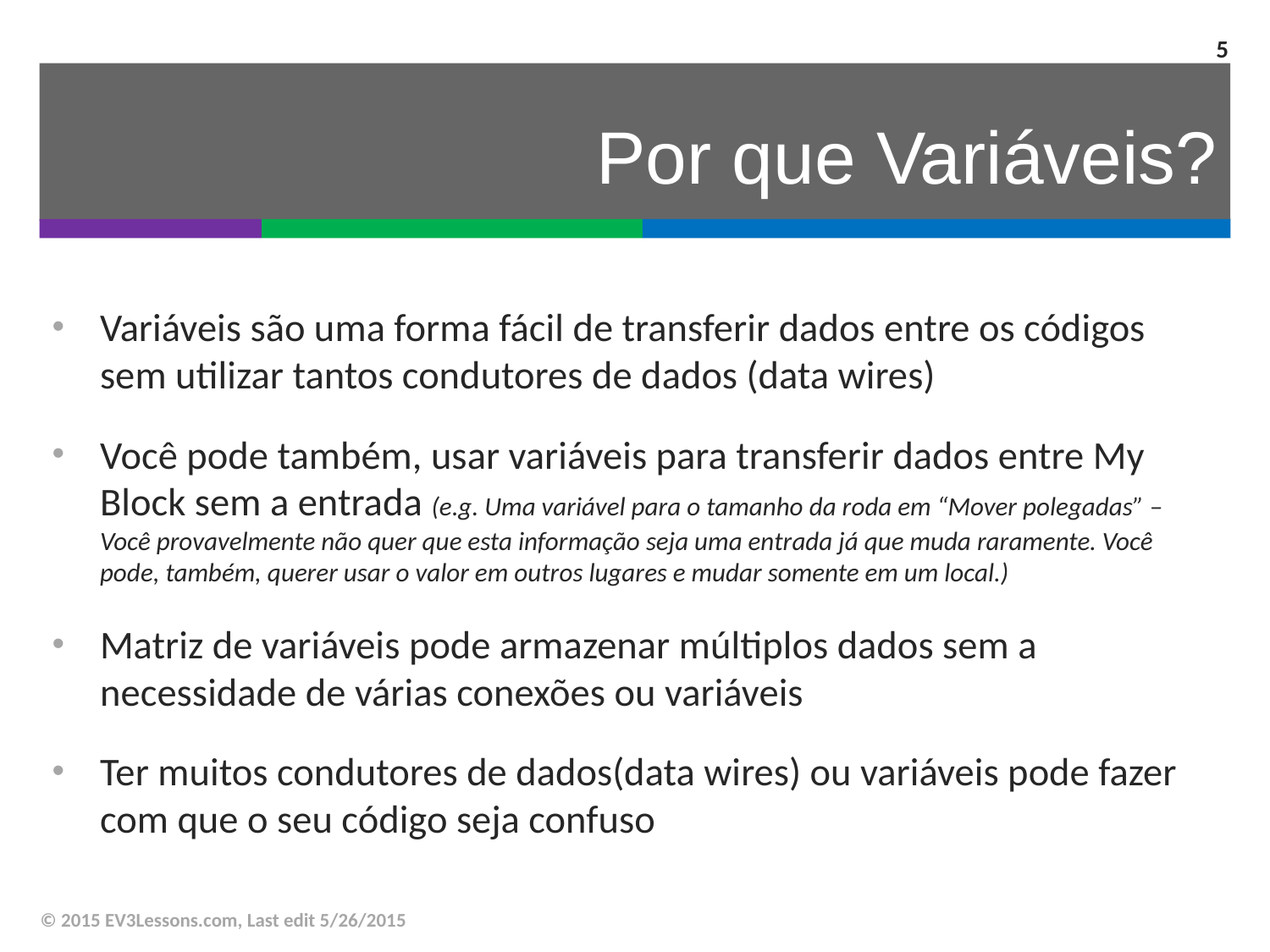

5
# Por que Variáveis?
Variáveis são uma forma fácil de transferir dados entre os códigos sem utilizar tantos condutores de dados (data wires)
Você pode também, usar variáveis para transferir dados entre My Block sem a entrada (e.g. Uma variável para o tamanho da roda em “Mover polegadas” – Você provavelmente não quer que esta informação seja uma entrada já que muda raramente. Você pode, também, querer usar o valor em outros lugares e mudar somente em um local.)
Matriz de variáveis pode armazenar múltiplos dados sem a necessidade de várias conexões ou variáveis
Ter muitos condutores de dados(data wires) ou variáveis pode fazer com que o seu código seja confuso
© 2015 EV3Lessons.com, Last edit 5/26/2015